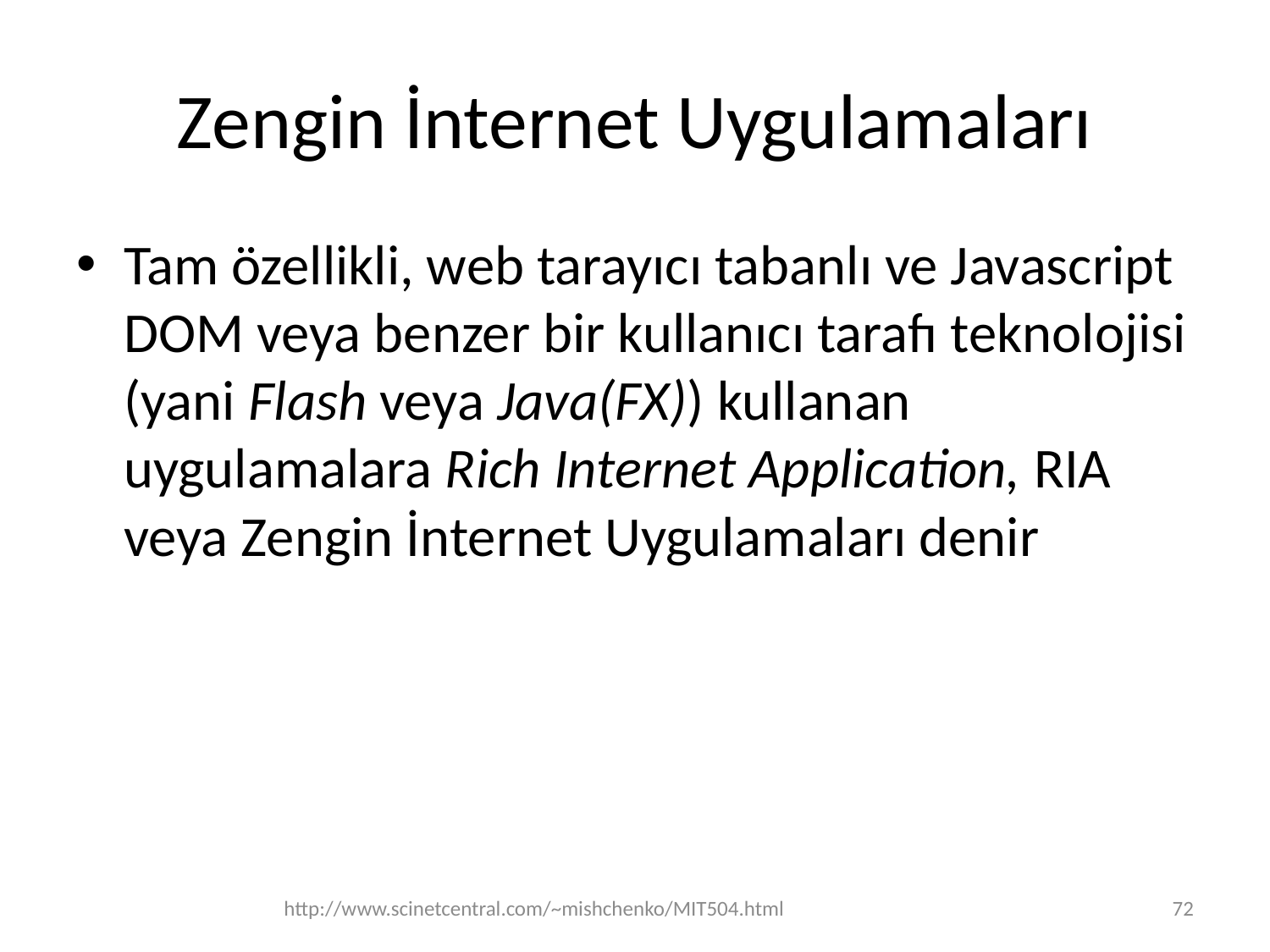

# Zengin İnternet Uygulamaları
Tam özellikli, web tarayıcı tabanlı ve Javascript DOM veya benzer bir kullanıcı tarafı teknolojisi (yani Flash veya Java(FX)) kullanan uygulamalara Rich Internet Application, RIA veya Zengin İnternet Uygulamaları denir
http://www.scinetcentral.com/~mishchenko/MIT504.html
72